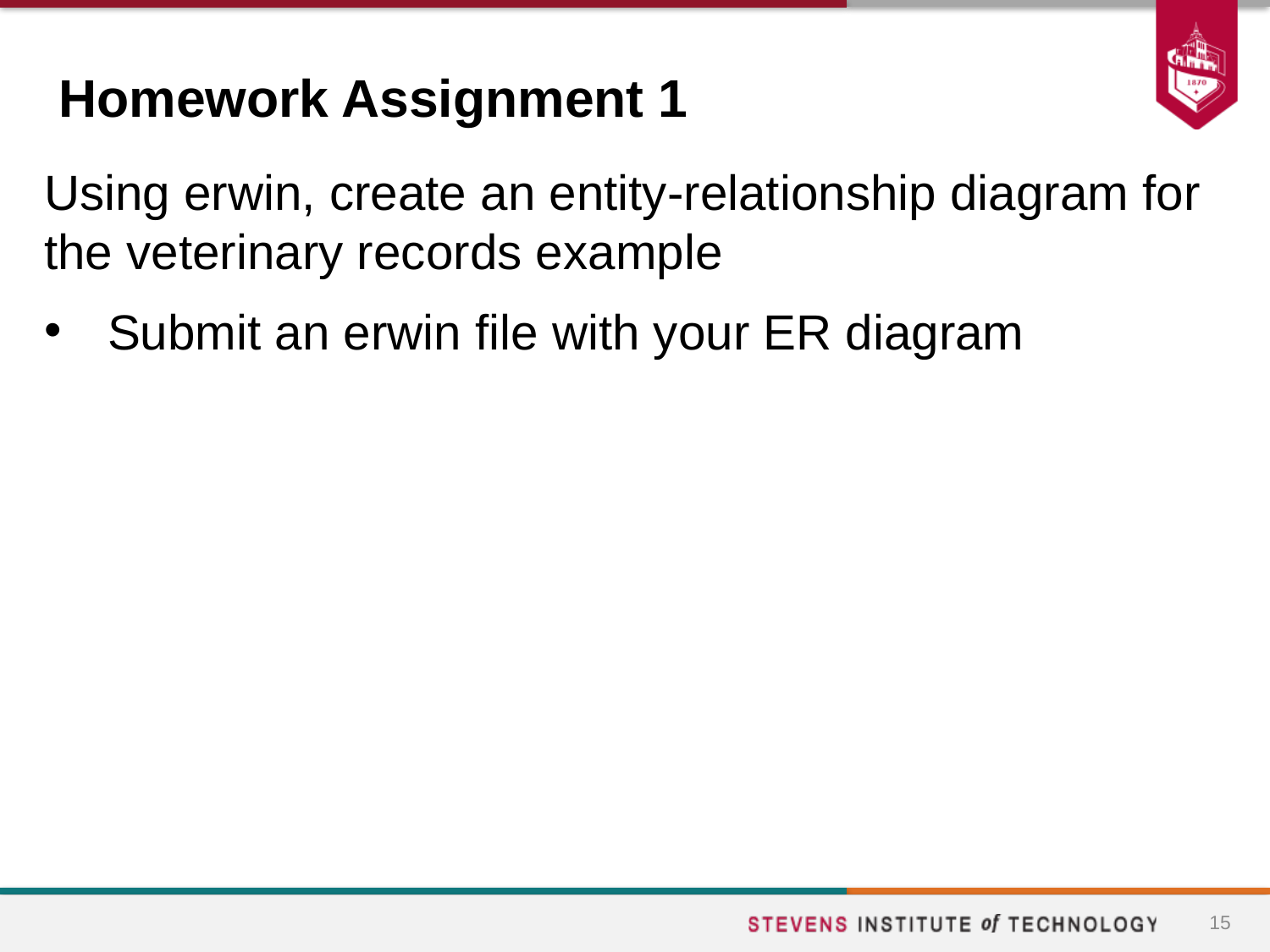

# Homework Assignment 1
Using erwin, create an entity-relationship diagram for the veterinary records example
Submit an erwin file with your ER diagram
15